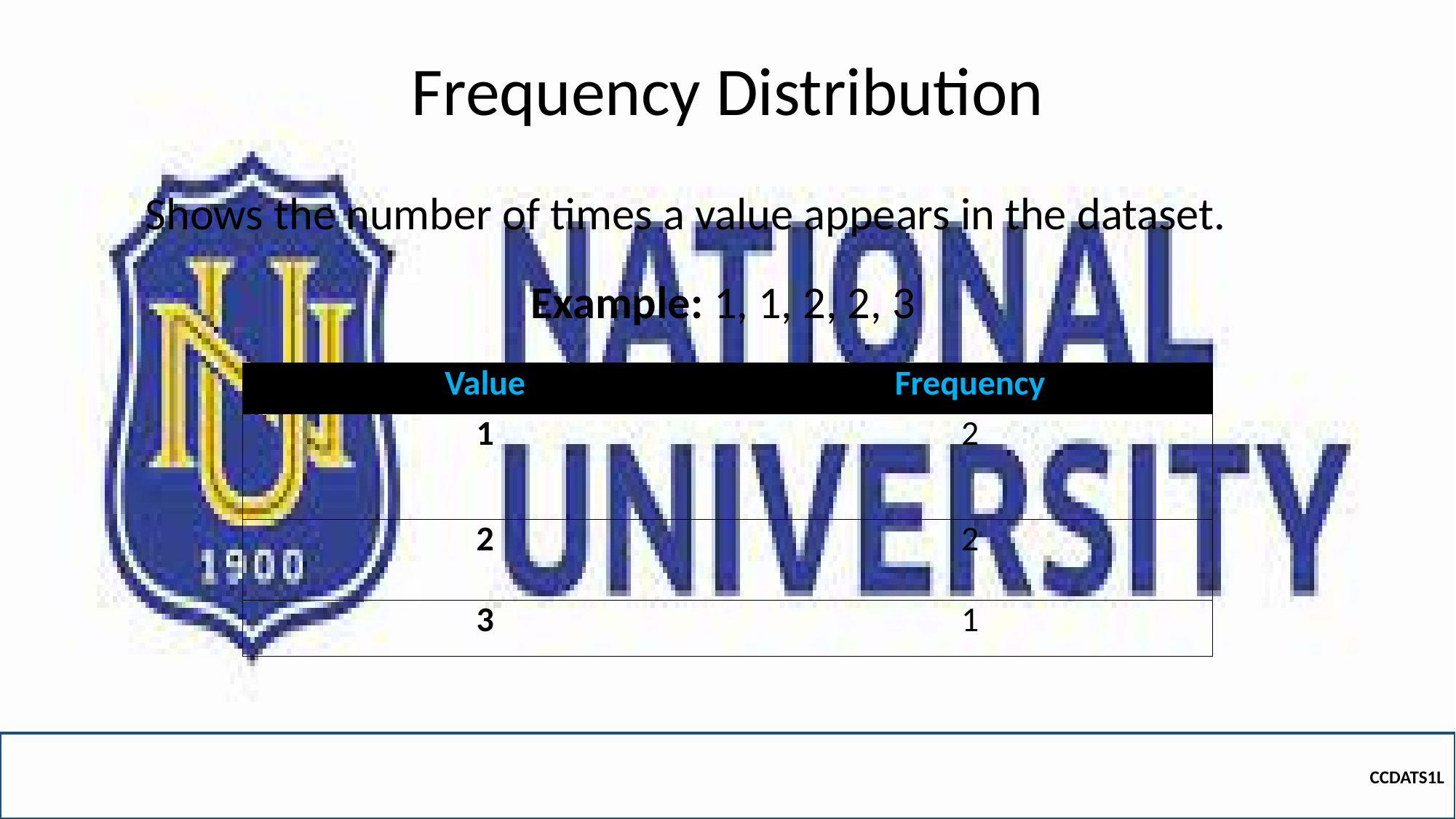

# Frequency Distribution
Shows the number of times a value appears in the dataset.

Example: 1, 1, 2, 2, 3
| Value | Frequency |
| --- | --- |
| 1 | 2 |
| 2 | 2 |
| 3 | 1 |
CCDATS1L